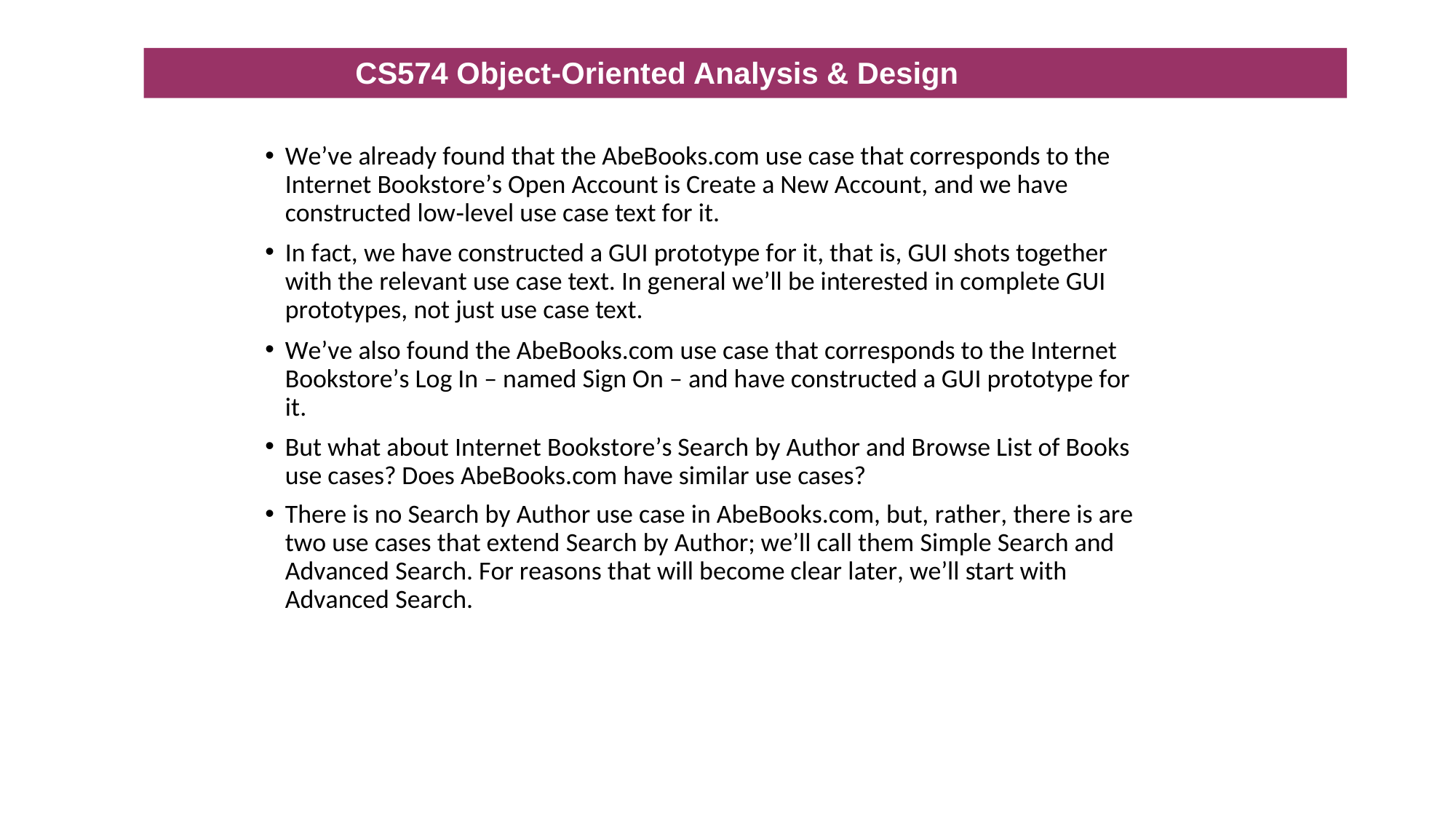

CS574 Object-Oriented Analysis & Design
We’ve already found that the AbeBooks.com use case that corresponds to the Internet Bookstore’s Open Account is Create a New Account, and we have constructed low‐level use case text for it.

In fact, we have constructed a GUI prototype for it, that is, GUI shots together with the relevant use case text. In general we’ll be interested in complete GUI prototypes, not just use case text.

We’ve also found the AbeBooks.com use case that corresponds to the Internet Bookstore’s Log In – named Sign On – and have constructed a GUI prototype for it.

But what about Internet Bookstore’s Search by Author and Browse List of Books use cases? Does AbeBooks.com have similar use cases?

There is no Search by Author use case in AbeBooks.com, but, rather, there is are two use cases that extend Search by Author; we’ll call them Simple Search and Advanced Search. For reasons that will become clear later, we’ll start with Advanced Search.